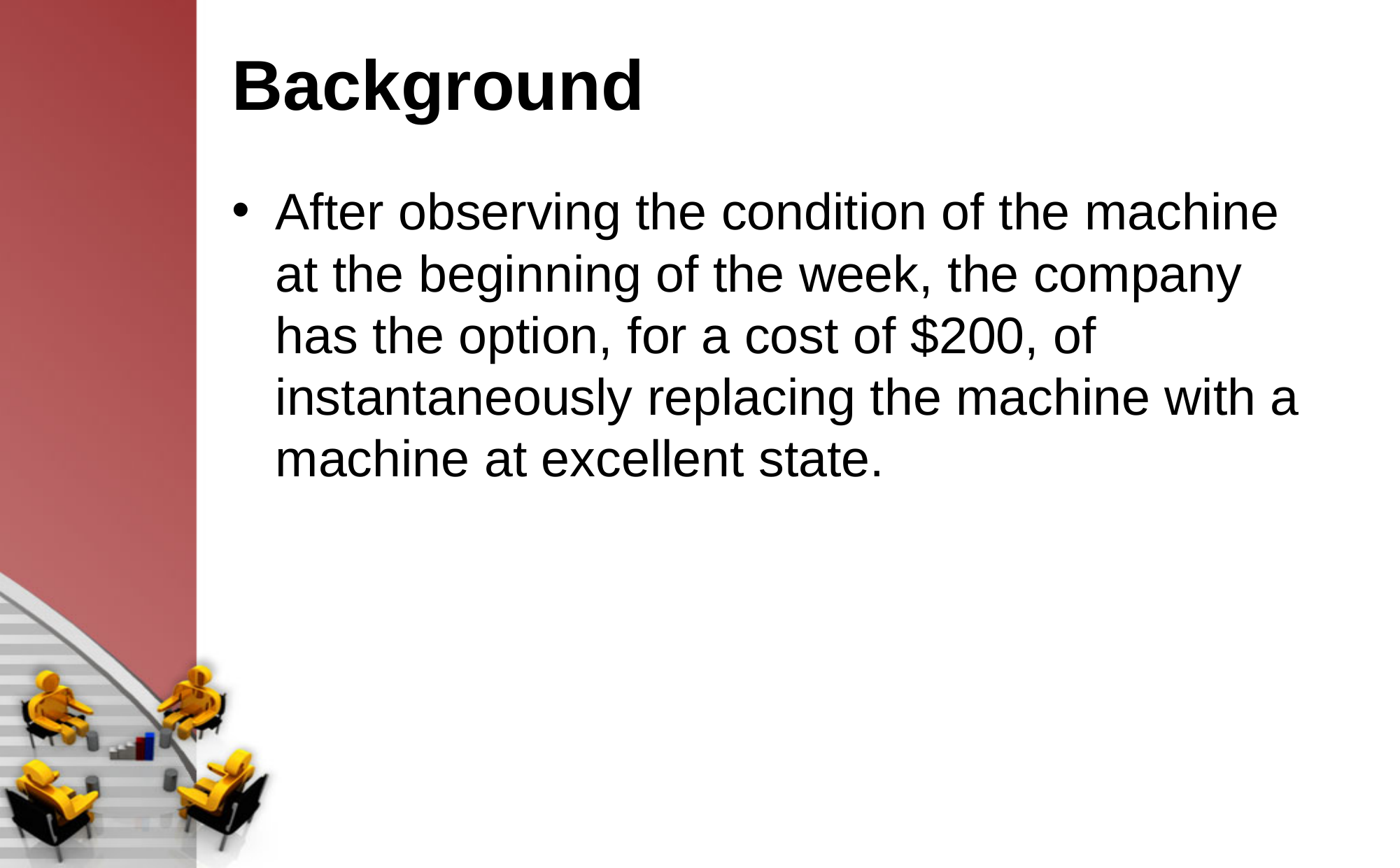

# Background
After observing the condition of the machine at the beginning of the week, the company has the option, for a cost of $200, of instantaneously replacing the machine with a machine at excellent state.